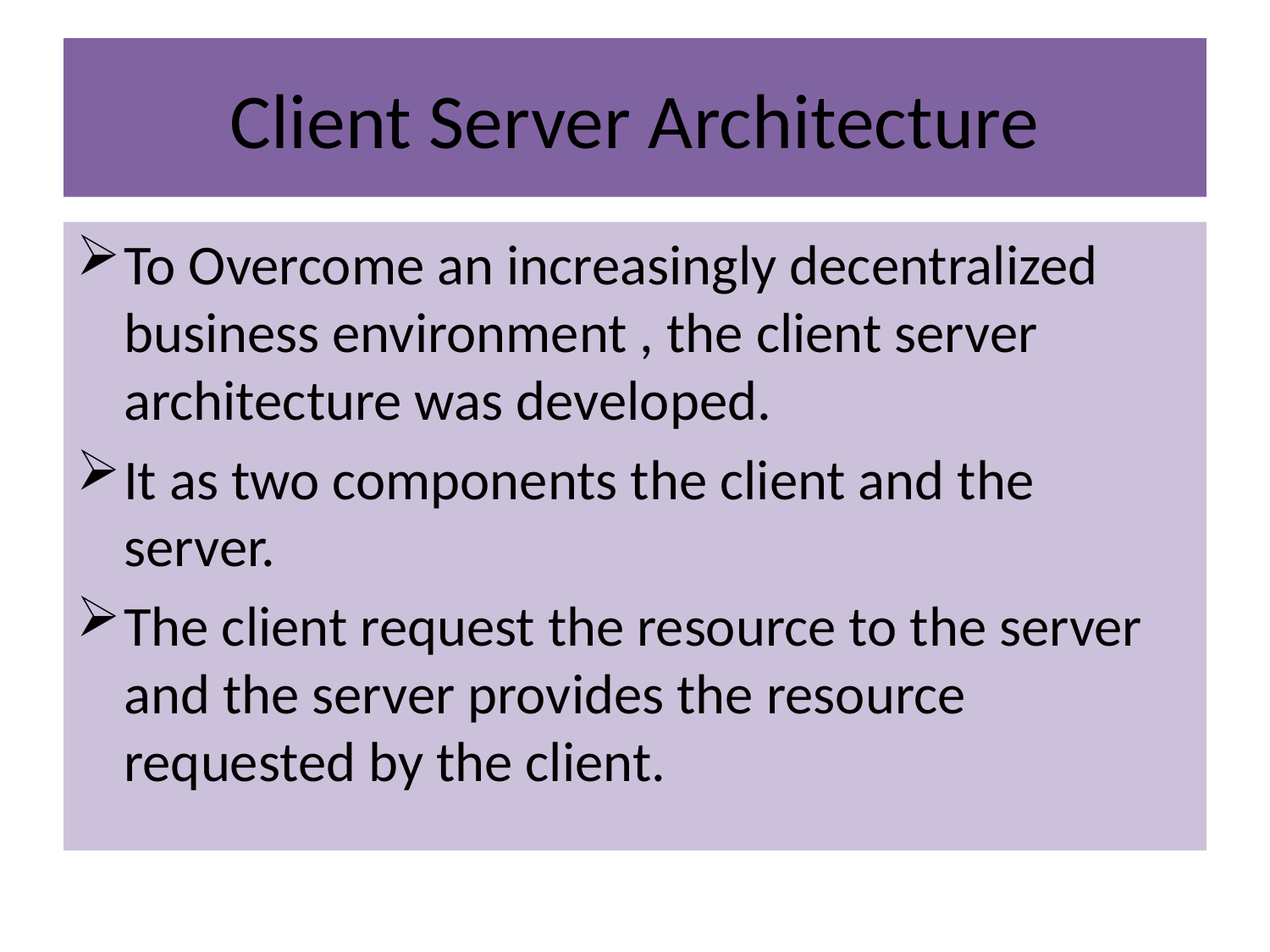

# Client Server Architecture
To Overcome an increasingly decentralized business environment , the client server architecture was developed.
It as two components the client and the server.
The client request the resource to the server and the server provides the resource requested by the client.